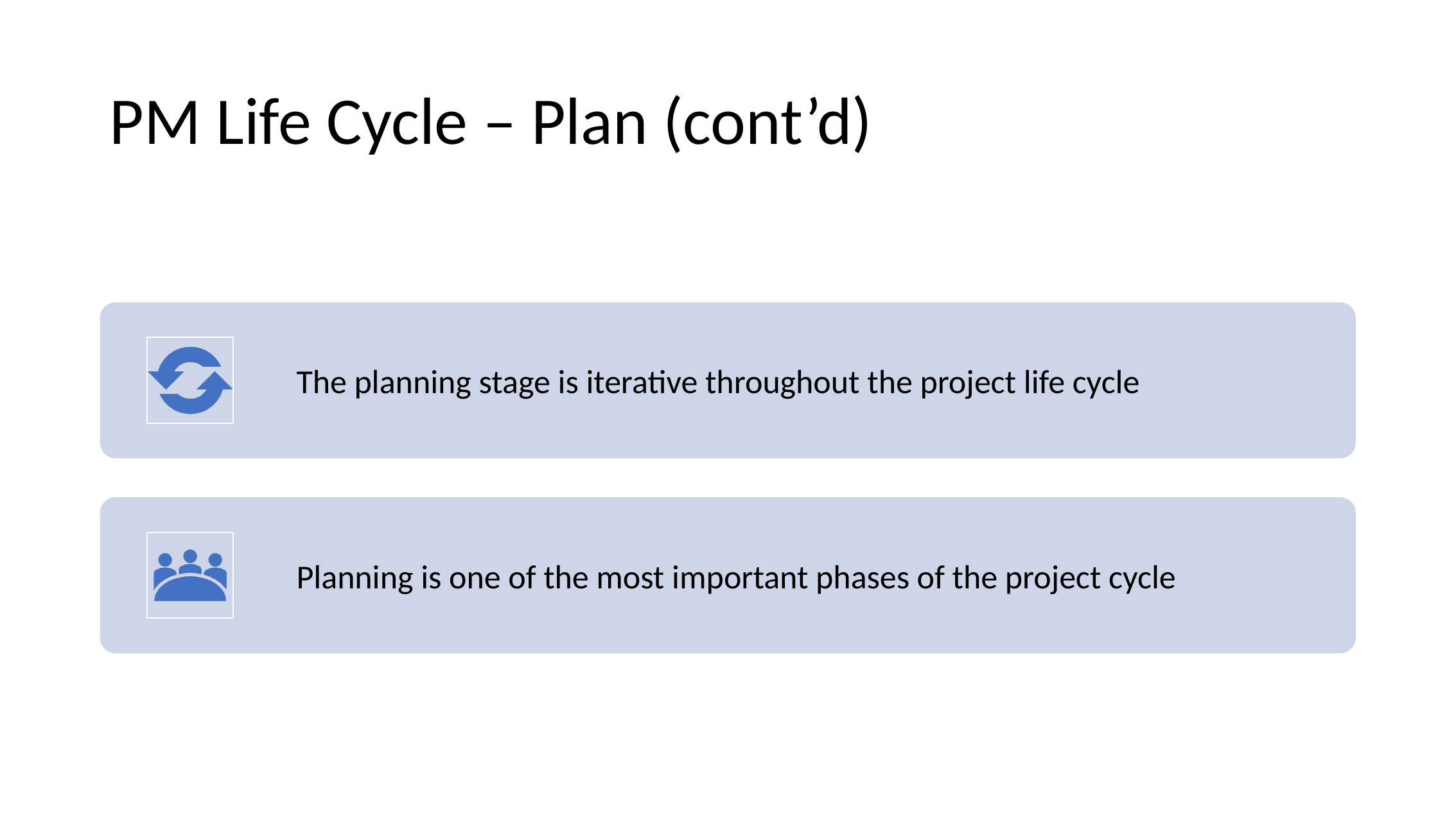

# PM Life Cycle – Plan (cont’d)
The planning stage is iterative throughout the project life cycle
Planning is one of the most important phases of the project cycle